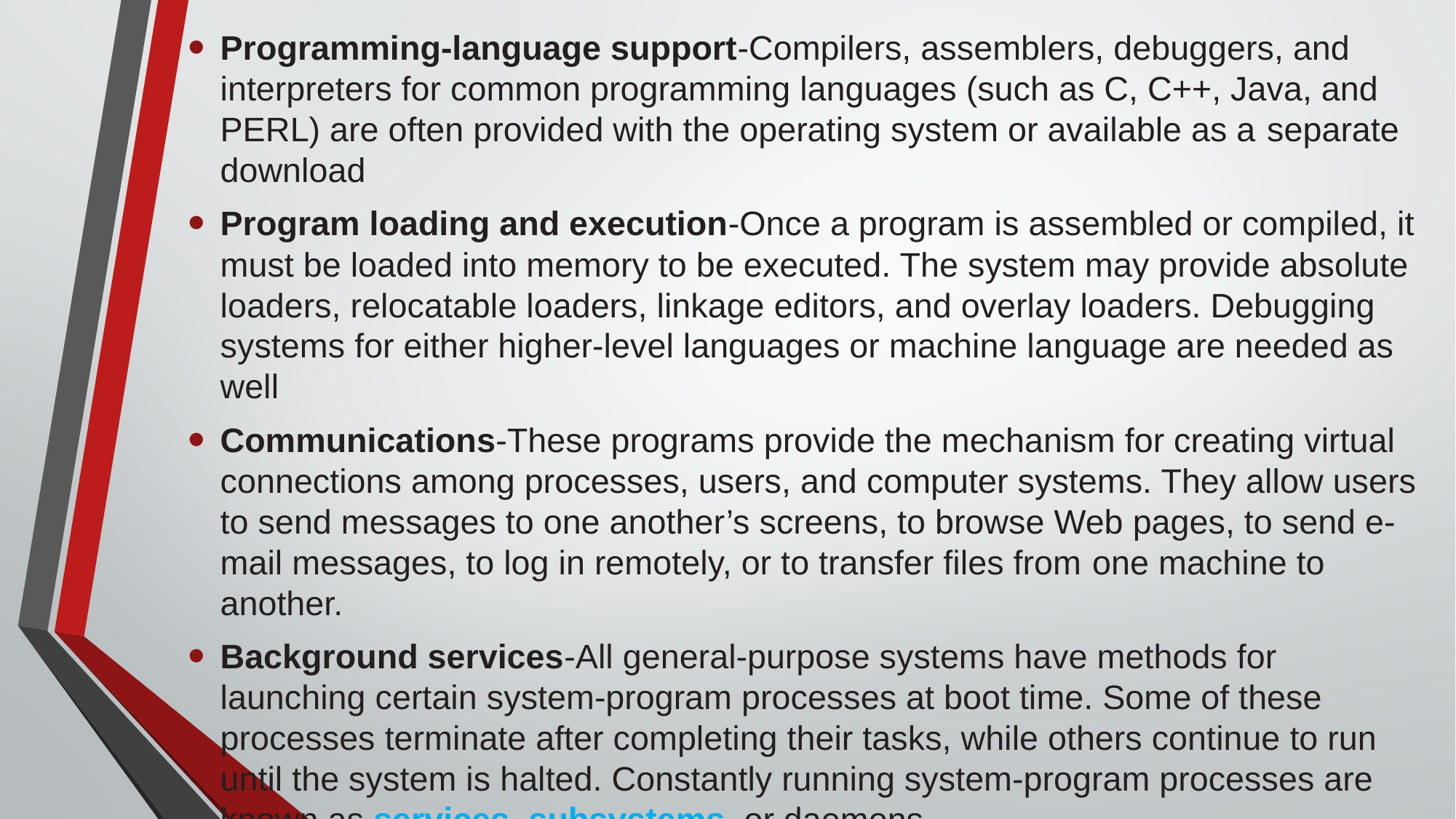

Programming-language support-Compilers, assemblers, debuggers, and interpreters for common programming languages (such as C, C++, Java, and PERL) are often provided with the operating system or available as a separate download
Program loading and execution-Once a program is assembled or compiled, it must be loaded into memory to be executed. The system may provide absolute loaders, relocatable loaders, linkage editors, and overlay loaders. Debugging systems for either higher-level languages or machine language are needed as well
Communications-These programs provide the mechanism for creating virtual connections among processes, users, and computer systems. They allow users to send messages to one another’s screens, to browse Web pages, to send e-mail messages, to log in remotely, or to transfer files from one machine to another.
Background services-All general-purpose systems have methods for launching certain system-program processes at boot time. Some of these processes terminate after completing their tasks, while others continue to run until the system is halted. Constantly running system-program processes are known as services, subsystems, or daemons